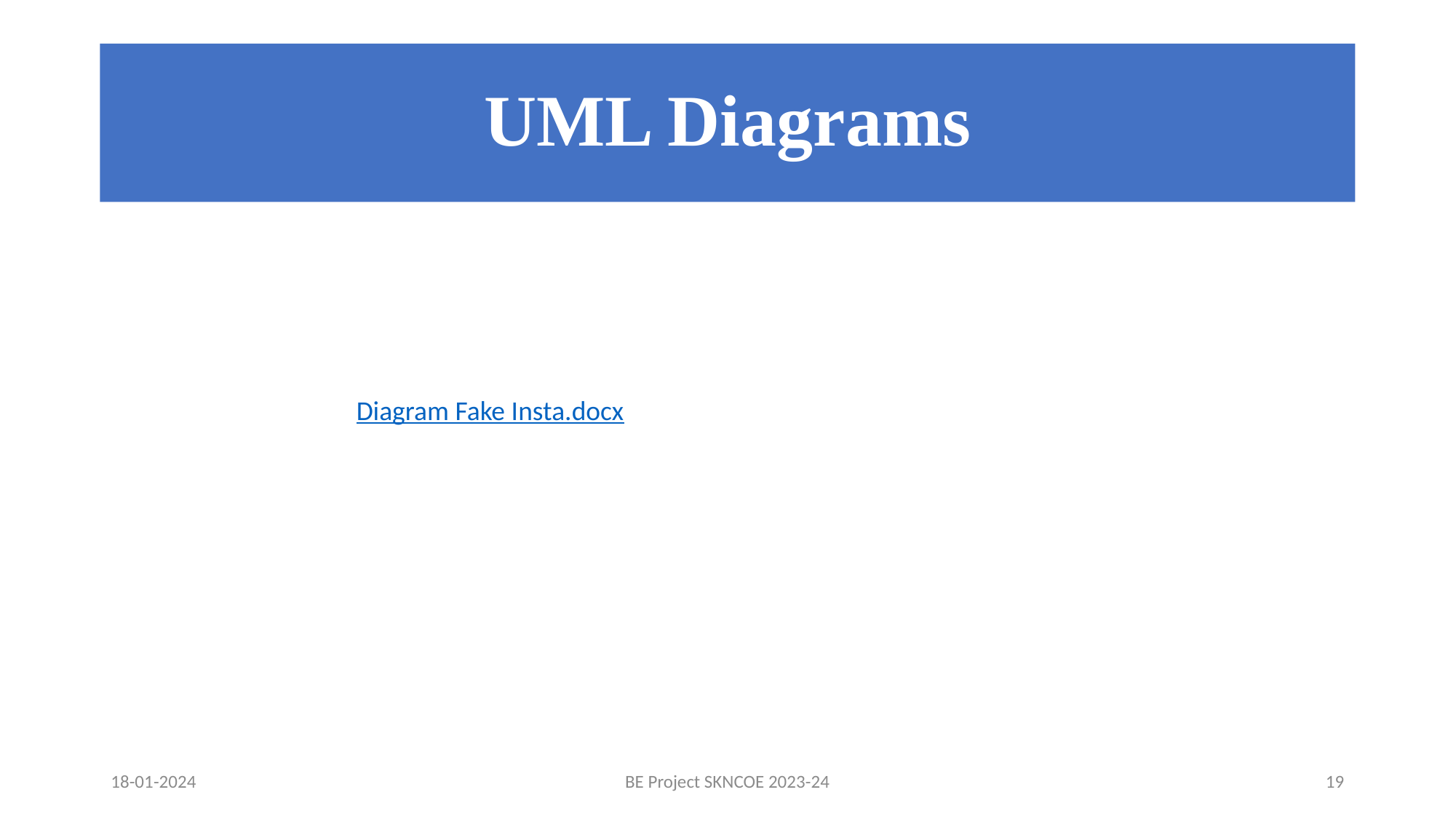

# UML Diagrams
Diagram Fake Insta.docx
18-01-2024
BE Project SKNCOE 2023-24
19